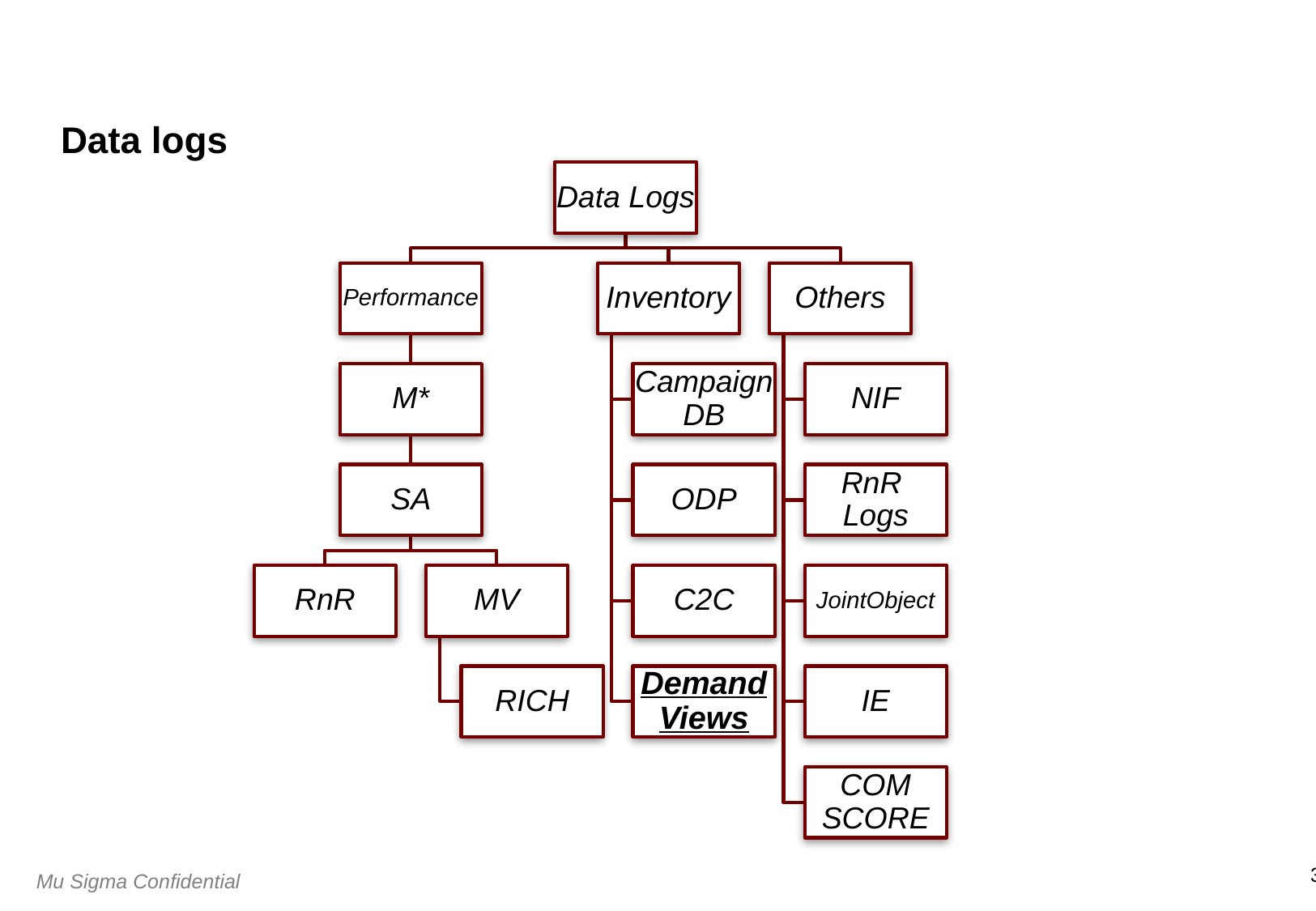

# Data logs
Data Logs
Performance
M*
SA
RnR
MV
RICH
Inventory
Campaign DB
ODP
C2C
Demand Views
Others
NIF
RnR  Logs
JointObject
IE
COM SCORE